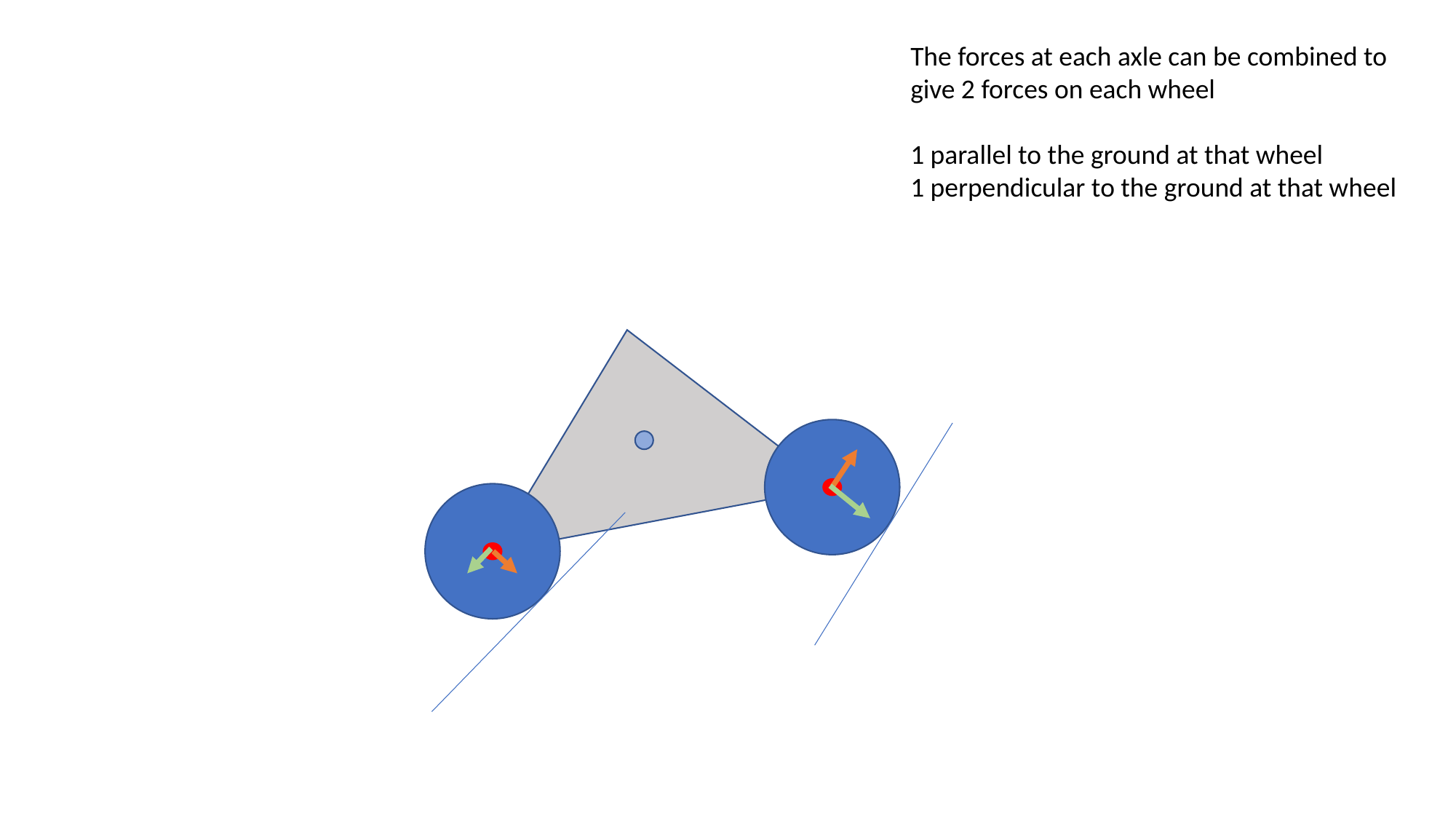

The forces at each axle can be combined to give 2 forces on each wheel

1 parallel to the ground at that wheel
1 perpendicular to the ground at that wheel